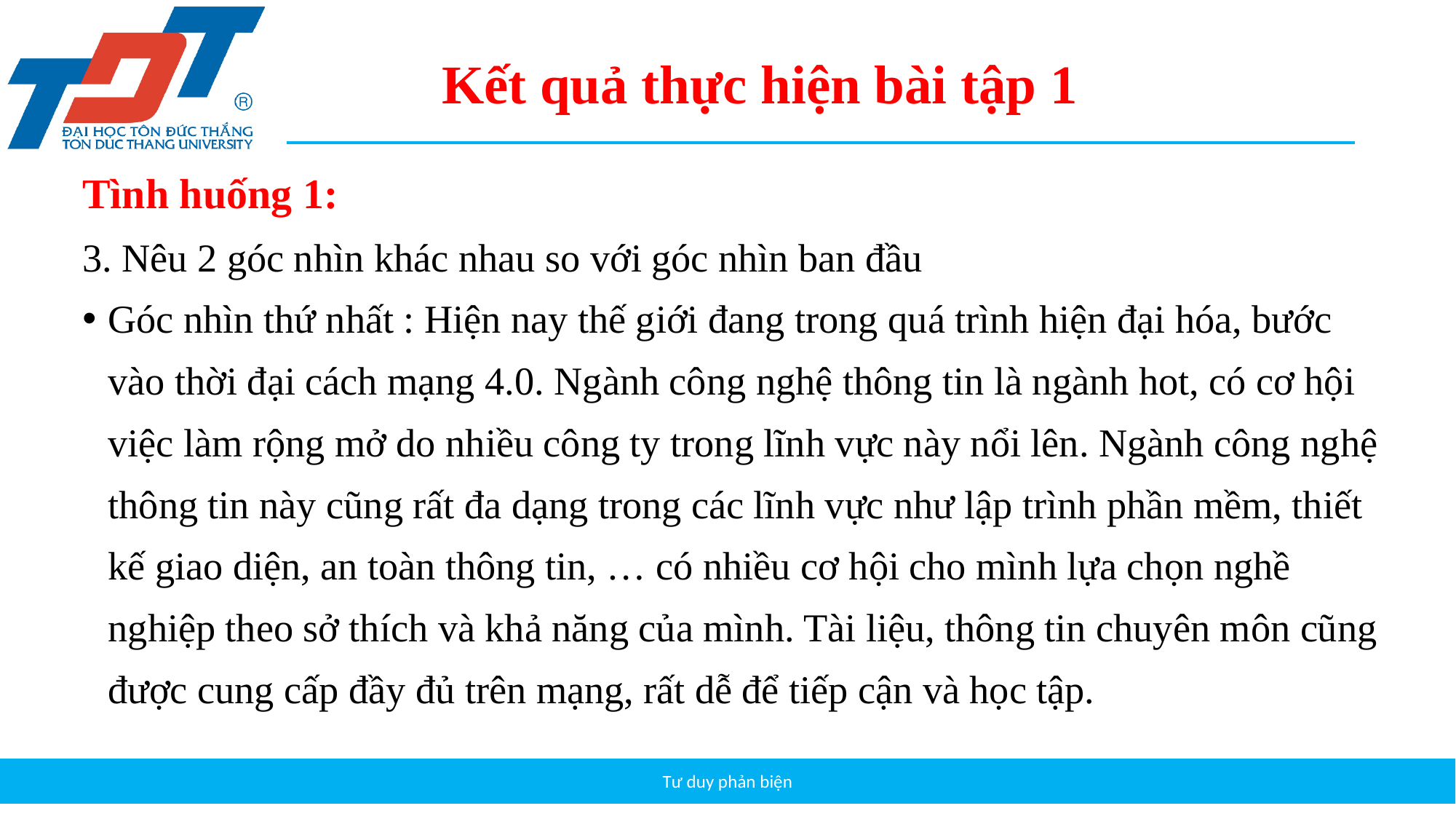

Kết quả thực hiện bài tập 1
Tình huống 1:
3. Nêu 2 góc nhìn khác nhau so với góc nhìn ban đầu
Góc nhìn thứ nhất : Hiện nay thế giới đang trong quá trình hiện đại hóa, bước vào thời đại cách mạng 4.0. Ngành công nghệ thông tin là ngành hot, có cơ hội việc làm rộng mở do nhiều công ty trong lĩnh vực này nổi lên. Ngành công nghệ thông tin này cũng rất đa dạng trong các lĩnh vực như lập trình phần mềm, thiết kế giao diện, an toàn thông tin, … có nhiều cơ hội cho mình lựa chọn nghề nghiệp theo sở thích và khả năng của mình. Tài liệu, thông tin chuyên môn cũng được cung cấp đầy đủ trên mạng, rất dễ để tiếp cận và học tập.

Tư duy phản biện